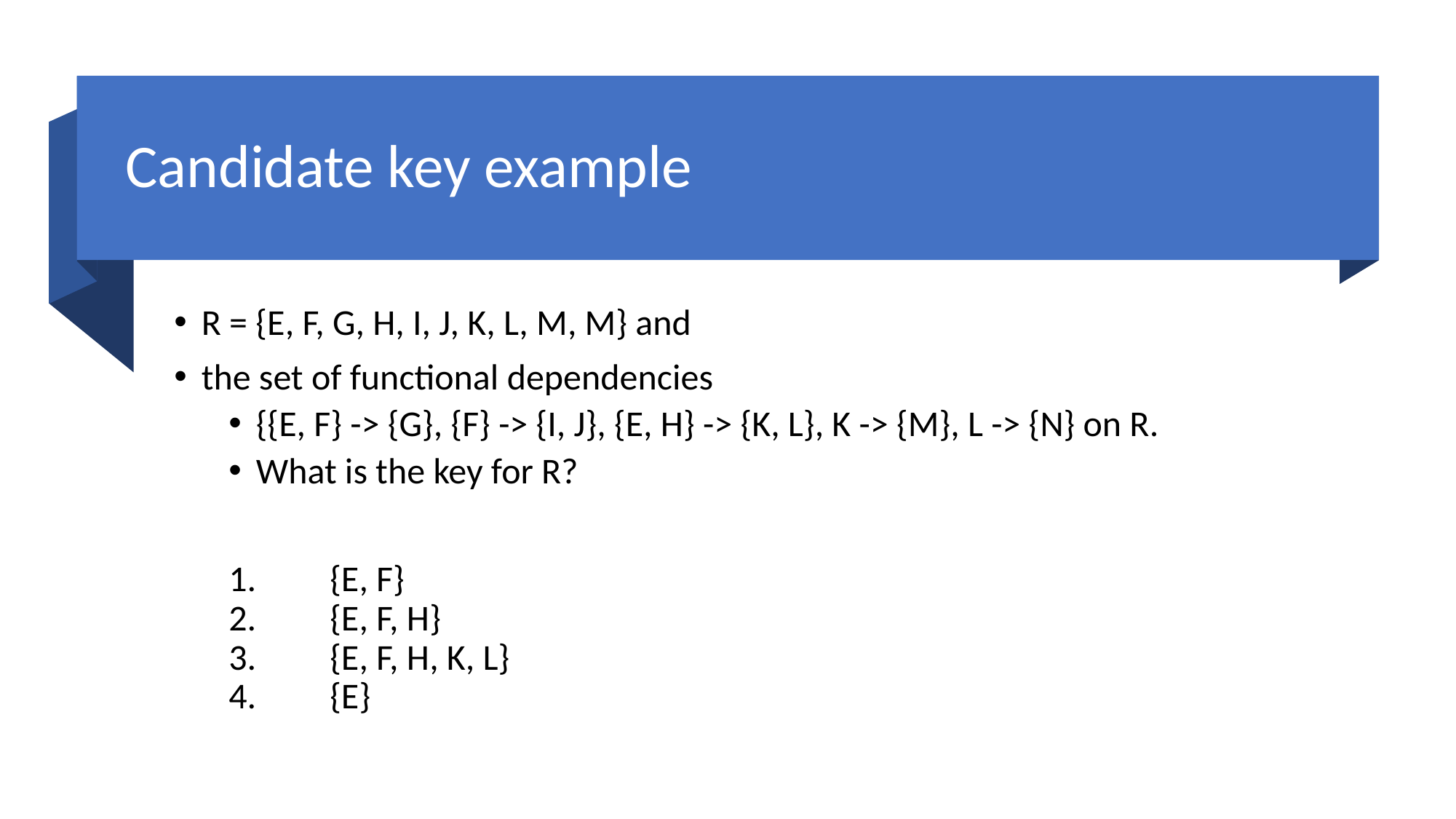

# Candidate key example

R = {E, F, G, H, I, J, K, L, M, M} and
the set of functional dependencies
{{E, F} -> {G}, {F} -> {I, J}, {E, H} -> {K, L}, K -> {M}, L -> {N} on R.
What is the key for R?

1.         {E, F}
2.         {E, F, H}
3.         {E, F, H, K, L}
4.         {E}